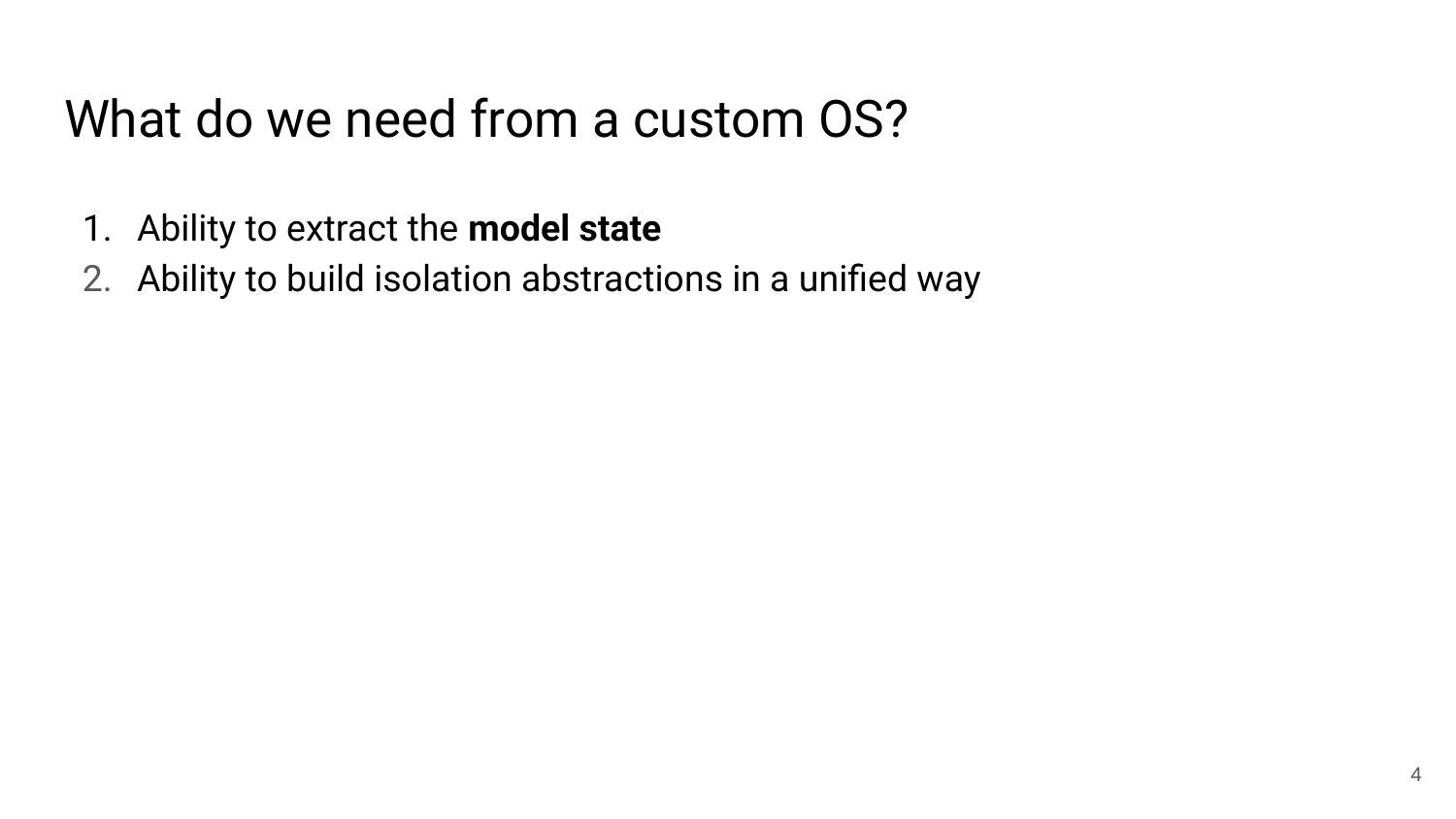

# What do we need from a custom OS?
Ability to extract the model state
Ability to build isolation abstractions in a unified way

4